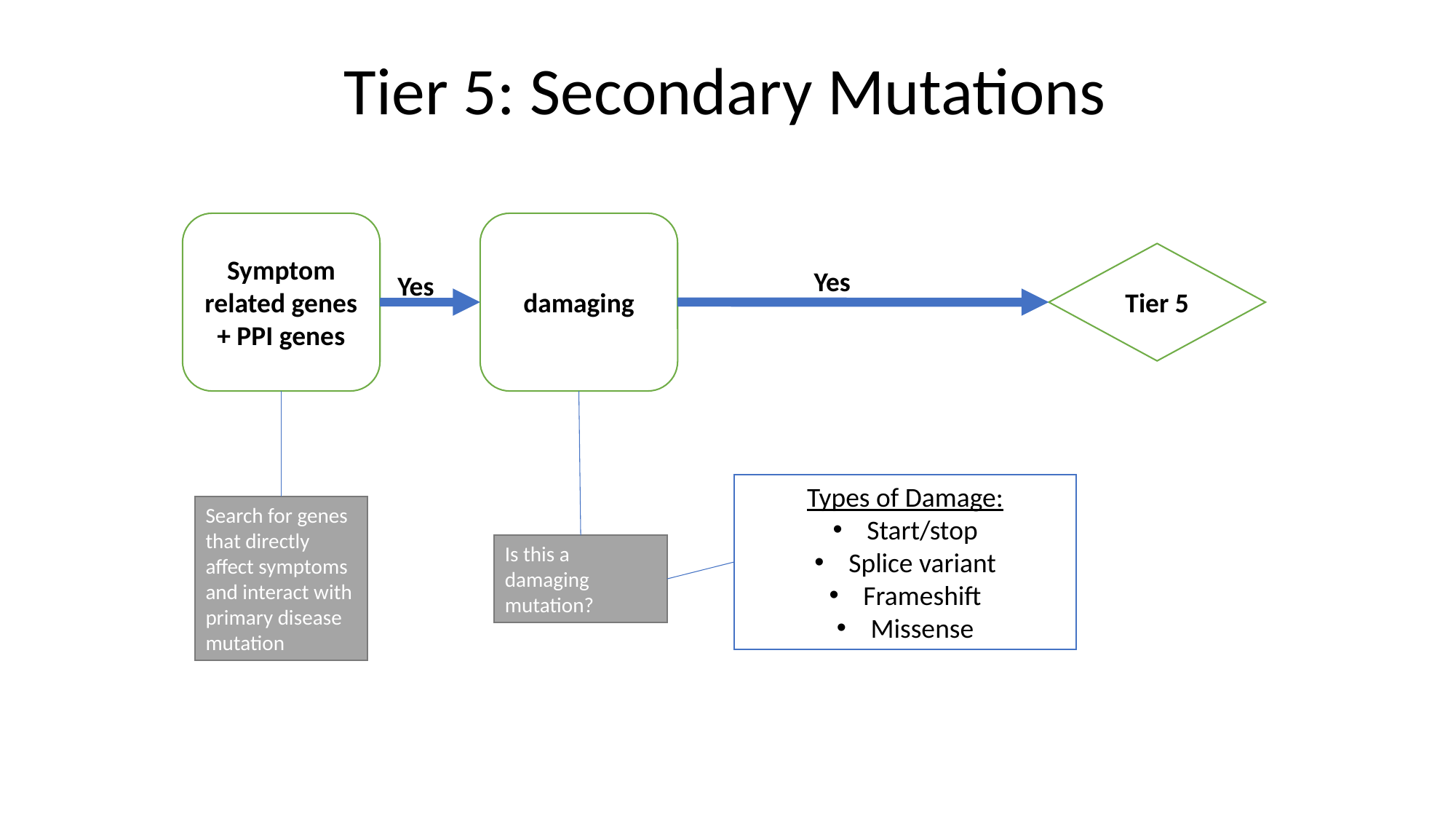

# Tier 5: Secondary Mutations
Symptom related genes + PPI genes
damaging
Tier 5
Yes
Yes
Types of Damage:
Start/stop
Splice variant
Frameshift
Missense
Search for genes that directly affect symptoms and interact with primary disease mutation
Is this a damaging mutation?